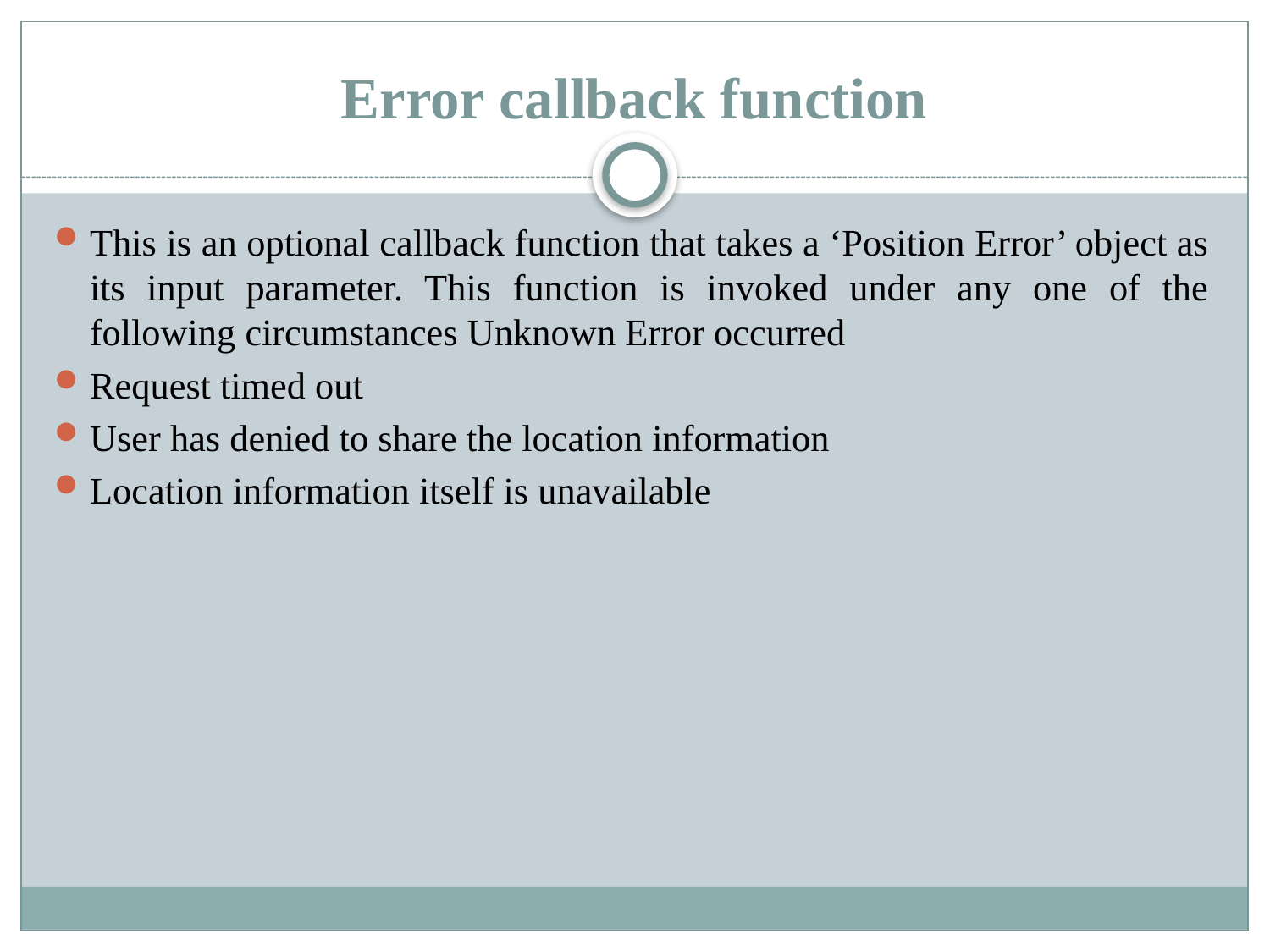

# Error callback function
This is an optional callback function that takes a ‘Position Error’ object as its input parameter. This function is invoked under any one of the following circumstances Unknown Error occurred
Request timed out
User has denied to share the location information
Location information itself is unavailable